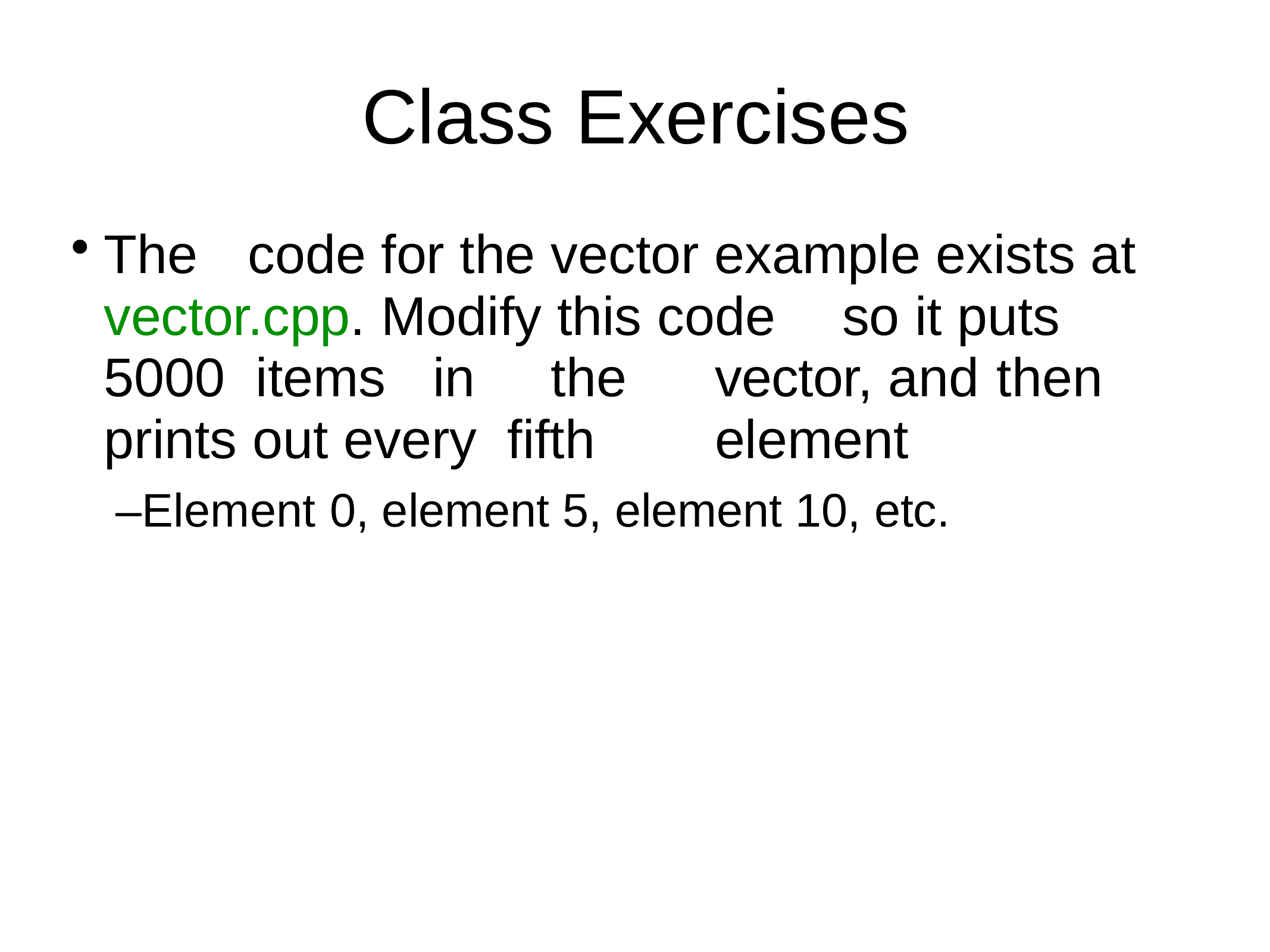

# Class Exercises
The		code	for the	vector example	exists at  vector.cpp.	Modify this code		so	it puts 5000  items	in	the	vector, and	then	prints out every  fifth	element
–Element 0, element 5, element 10, etc.